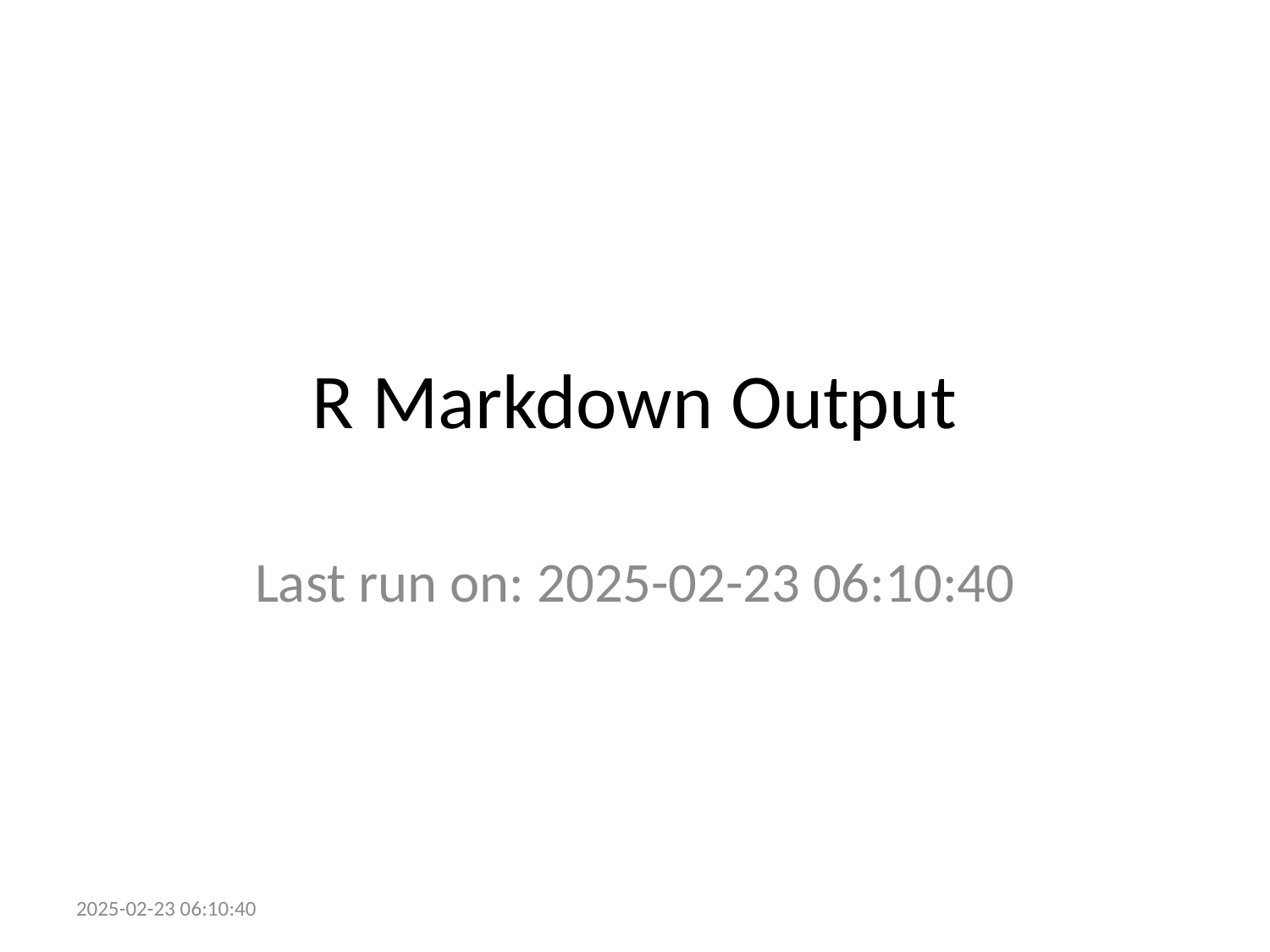

# R Markdown Output
Last run on: 2025-02-23 06:10:40
2025-02-23 06:10:40